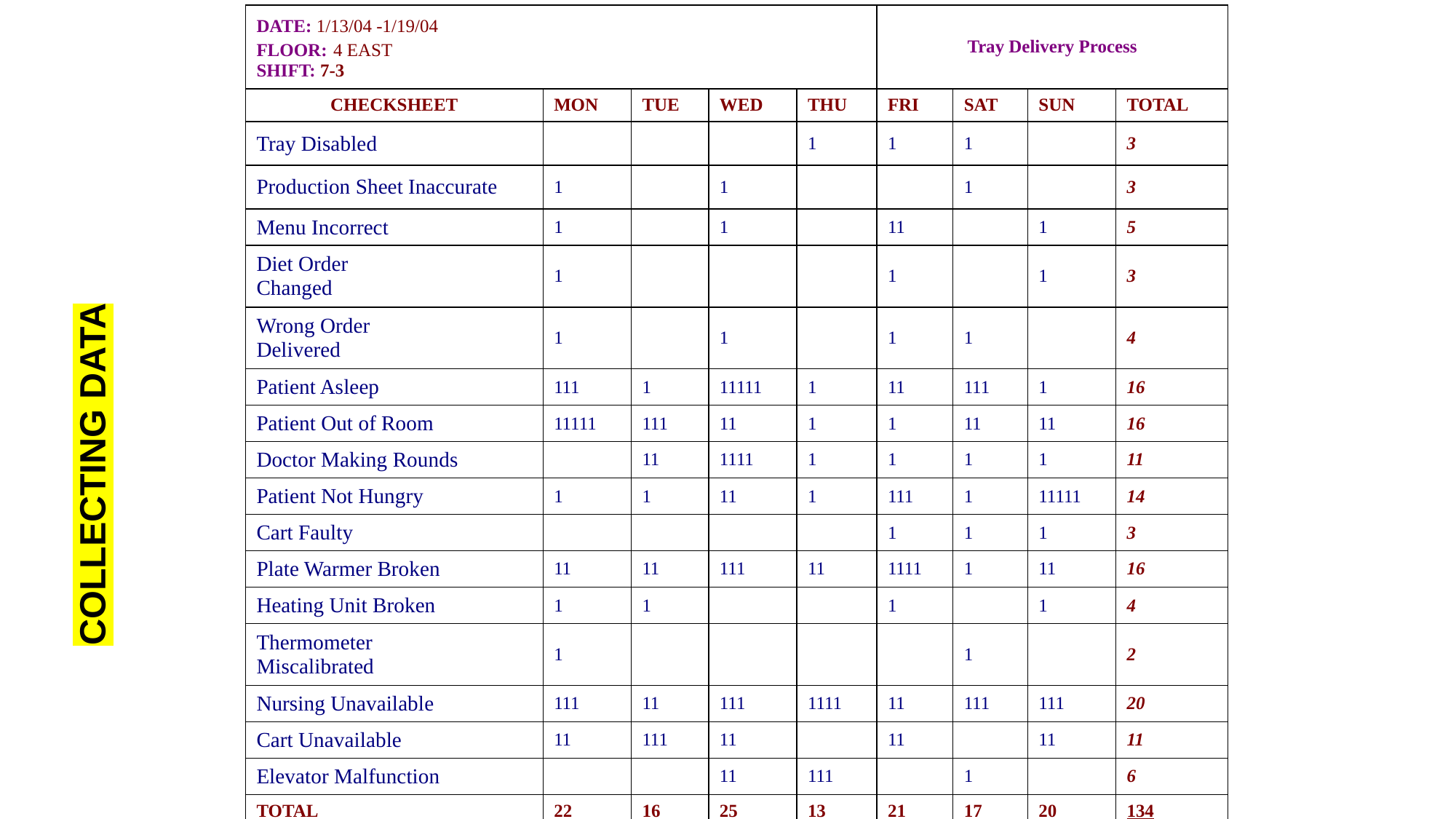

| DATE: 1/13/04 -1/19/04 FLOOR: 4 EAST SHIFT: 7-3 |  |  |  |  | Tray Delivery Process |  |  |  |
| --- | --- | --- | --- | --- | --- | --- | --- | --- |
| CHECKSHEET | MON | TUE | WED | THU | FRI | SAT | SUN | TOTAL |
| Tray Disabled |  |  |  | 1 | 1 | 1 |  | 3 |
| Production Sheet Inaccurate | 1 |  | 1 |  |  | 1 |  | 3 |
| Menu Incorrect | 1 |  | 1 |  | 11 |  | 1 | 5 |
| Diet Order Changed | 1 |  |  |  | 1 |  | 1 | 3 |
| Wrong Order Delivered | 1 |  | 1 |  | 1 | 1 |  | 4 |
| Patient Asleep | 111 | 1 | 11111 | 1 | 11 | 111 | 1 | 16 |
| Patient Out of Room | 11111 | 111 | 11 | 1 | 1 | 11 | 11 | 16 |
| Doctor Making Rounds |  | 11 | 1111 | 1 | 1 | 1 | 1 | 11 |
| Patient Not Hungry | 1 | 1 | 11 | 1 | 111 | 1 | 11111 | 14 |
| Cart Faulty |  |  |  |  | 1 | 1 | 1 | 3 |
| Plate Warmer Broken | 11 | 11 | 111 | 11 | 1111 | 1 | 11 | 16 |
| Heating Unit Broken | 1 | 1 |  |  | 1 |  | 1 | 4 |
| Thermometer Miscalibrated | 1 |  |  |  |  | 1 |  | 2 |
| Nursing Unavailable | 111 | 11 | 111 | 1111 | 11 | 111 | 111 | 20 |
| Cart Unavailable | 11 | 111 | 11 |  | 11 |  | 11 | 11 |
| Elevator Malfunction |  |  | 11 | 111 |  | 1 |  | 6 |
| TOTAL | 22 | 16 | 25 | 13 | 21 | 17 | 20 | 134 |
COLLECTING DATA